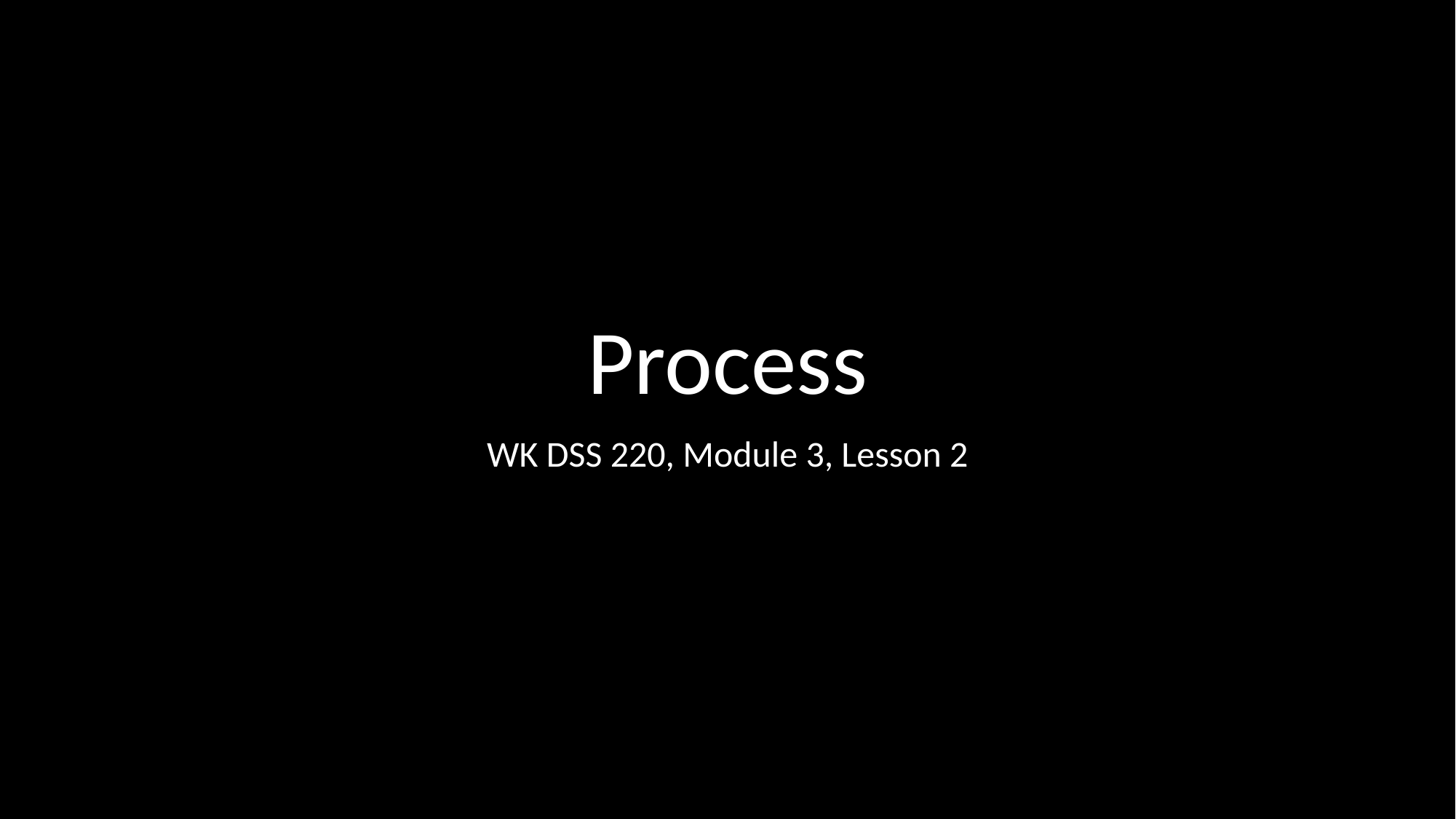

# Process
WK DSS 220, Module 3, Lesson 2